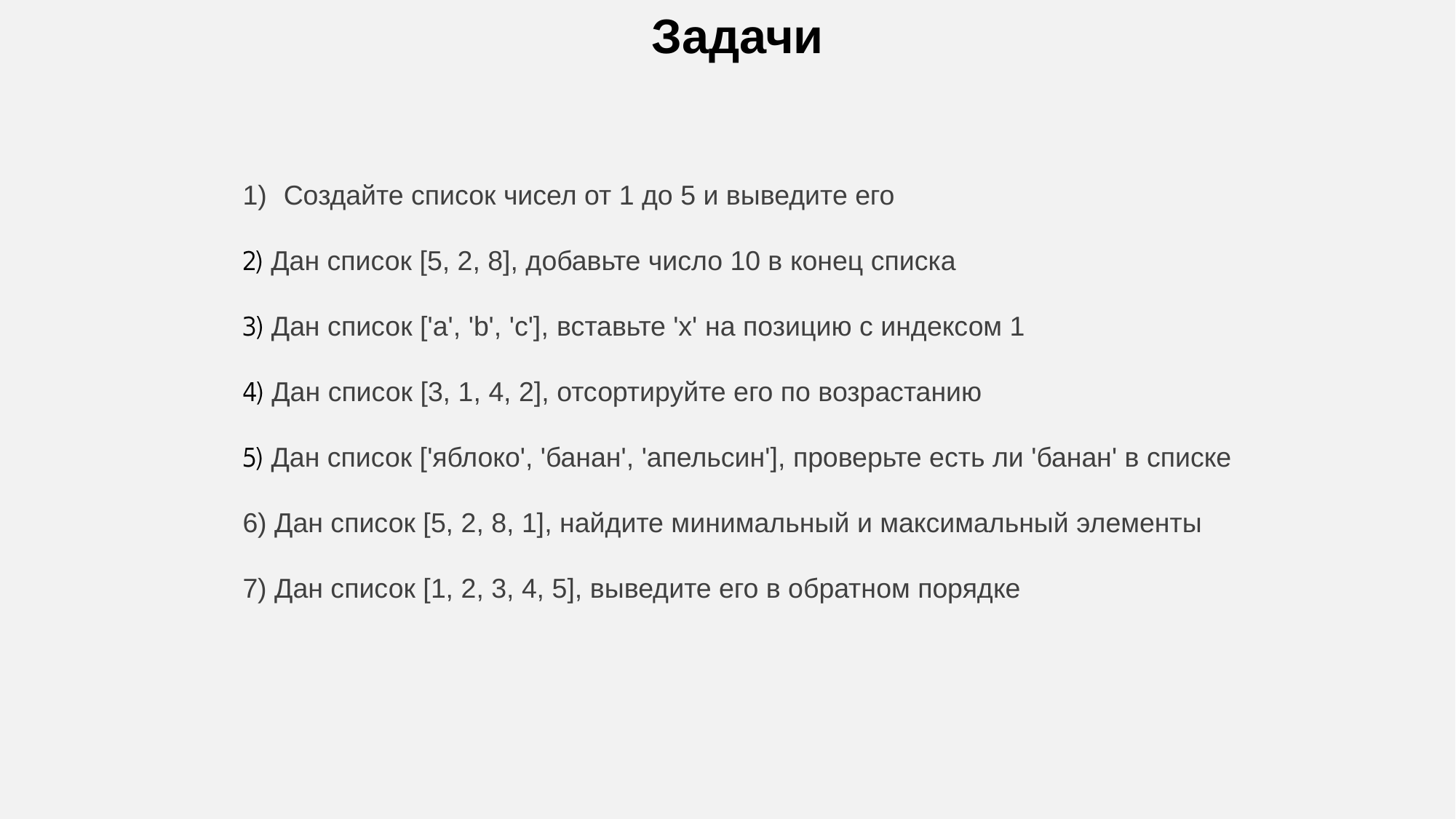

Задачи
Создайте список чисел от 1 до 5 и выведите его

2) Дан список [5, 2, 8], добавьте число 10 в конец списка

3) Дан список ['a', 'b', 'c'], вставьте 'x' на позицию с индексом 1

4) Дан список [3, 1, 4, 2], отсортируйте его по возрастанию

5) Дан список ['яблоко', 'банан', 'апельсин'], проверьте есть ли 'банан' в списке

6) Дан список [5, 2, 8, 1], найдите минимальный и максимальный элементы

7) Дан список [1, 2, 3, 4, 5], выведите его в обратном порядке